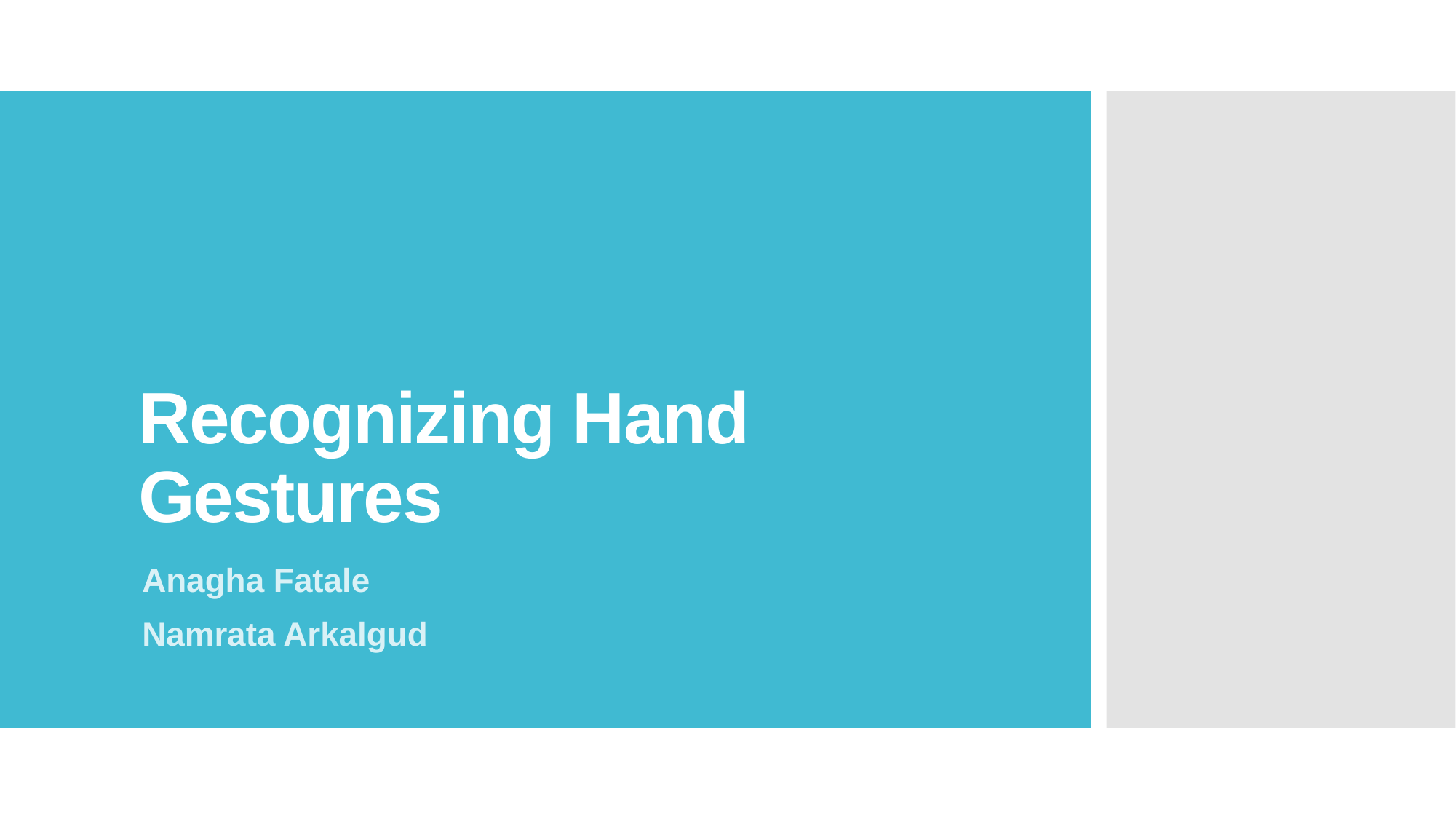

# Recognizing Hand Gestures
Anagha Fatale
Namrata Arkalgud